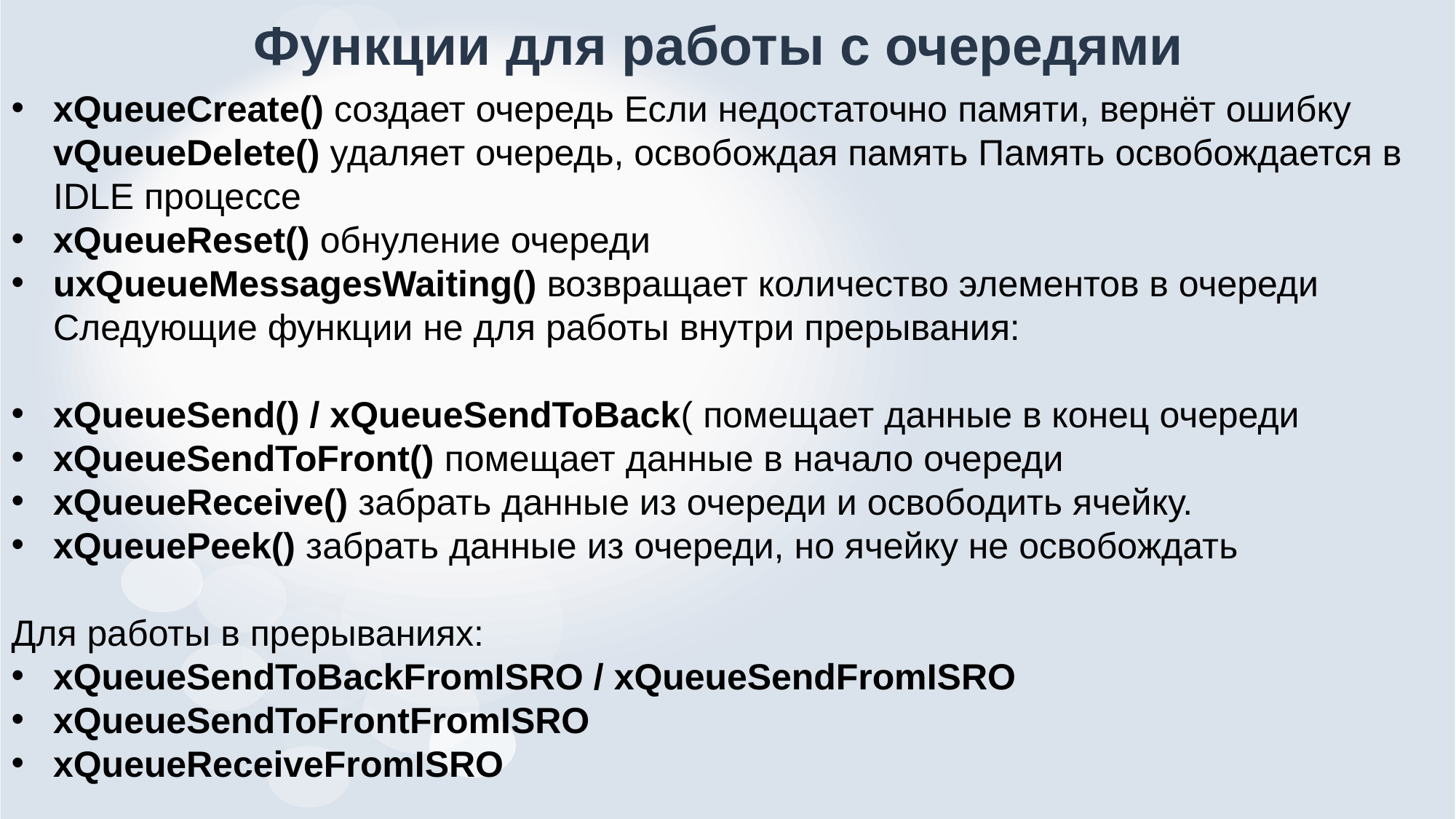

Функции для работы с очередями
xQueueCreate() создает очередь Если недостаточно памяти, вернёт ошибку vQueueDelete() удаляет очередь, освобождая память Память освобождается в IDLE процессе
xQueueReset() обнуление очереди
uxQueueMessagesWaiting() возвращает количество элементов в очереди Следующие функции не для работы внутри прерывания:
xQueueSend() / xQueueSendToBack( помещает данные в конец очереди
xQueueSendToFront() помещает данные в начало очереди
xQueueReceive() забрать данные из очереди и освободить ячейку.
xQueuePeek() забрать данные из очереди, но ячейку не освобождать
Для работы в прерываниях:
xQueueSendToBackFromISRO / xQueueSendFromISRO
xQueueSendToFrontFromISRO
xQueueReceiveFromISRO